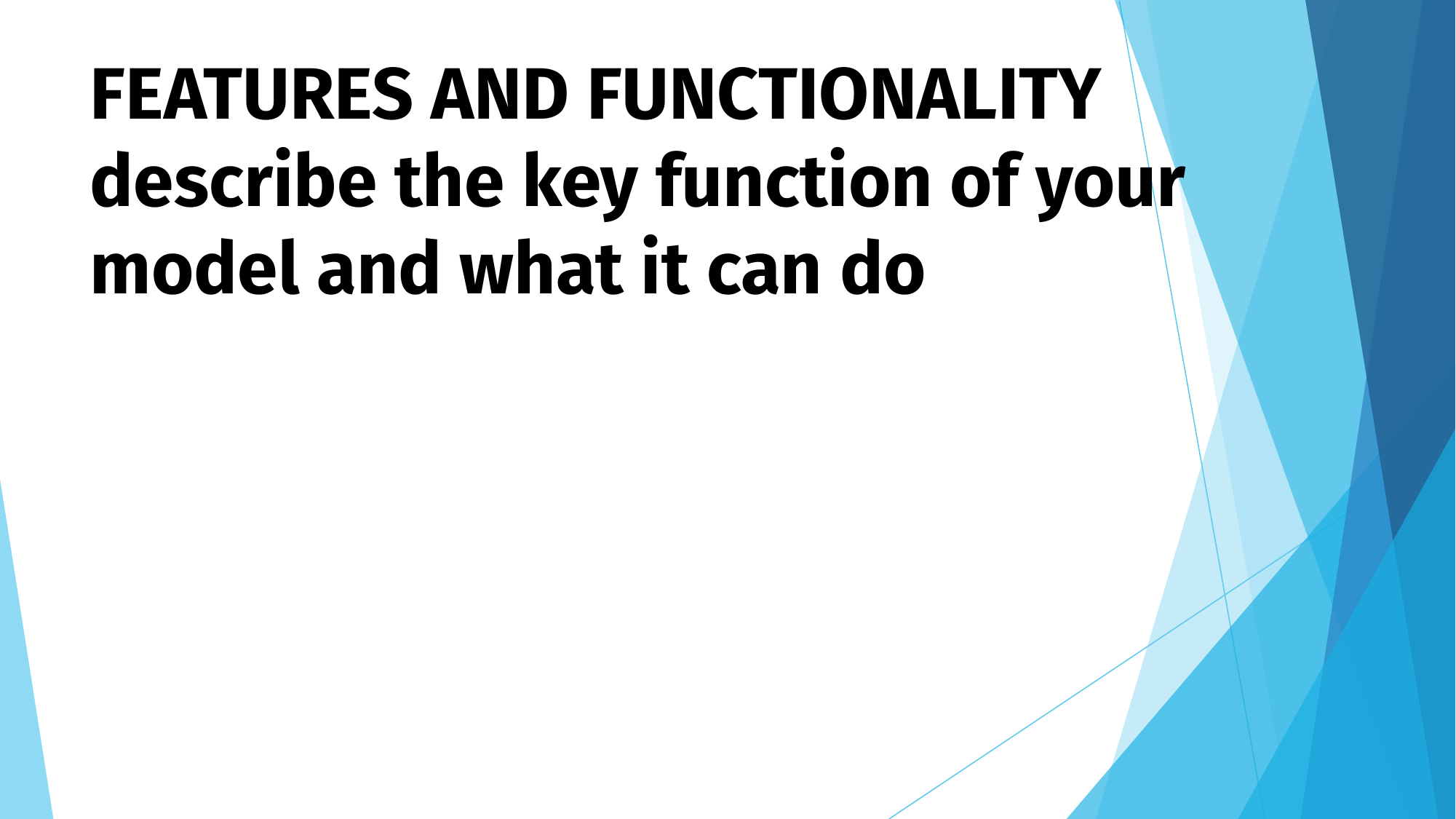

# FEATURES AND FUNCTIONALITY describe the key function of your model and what it can do